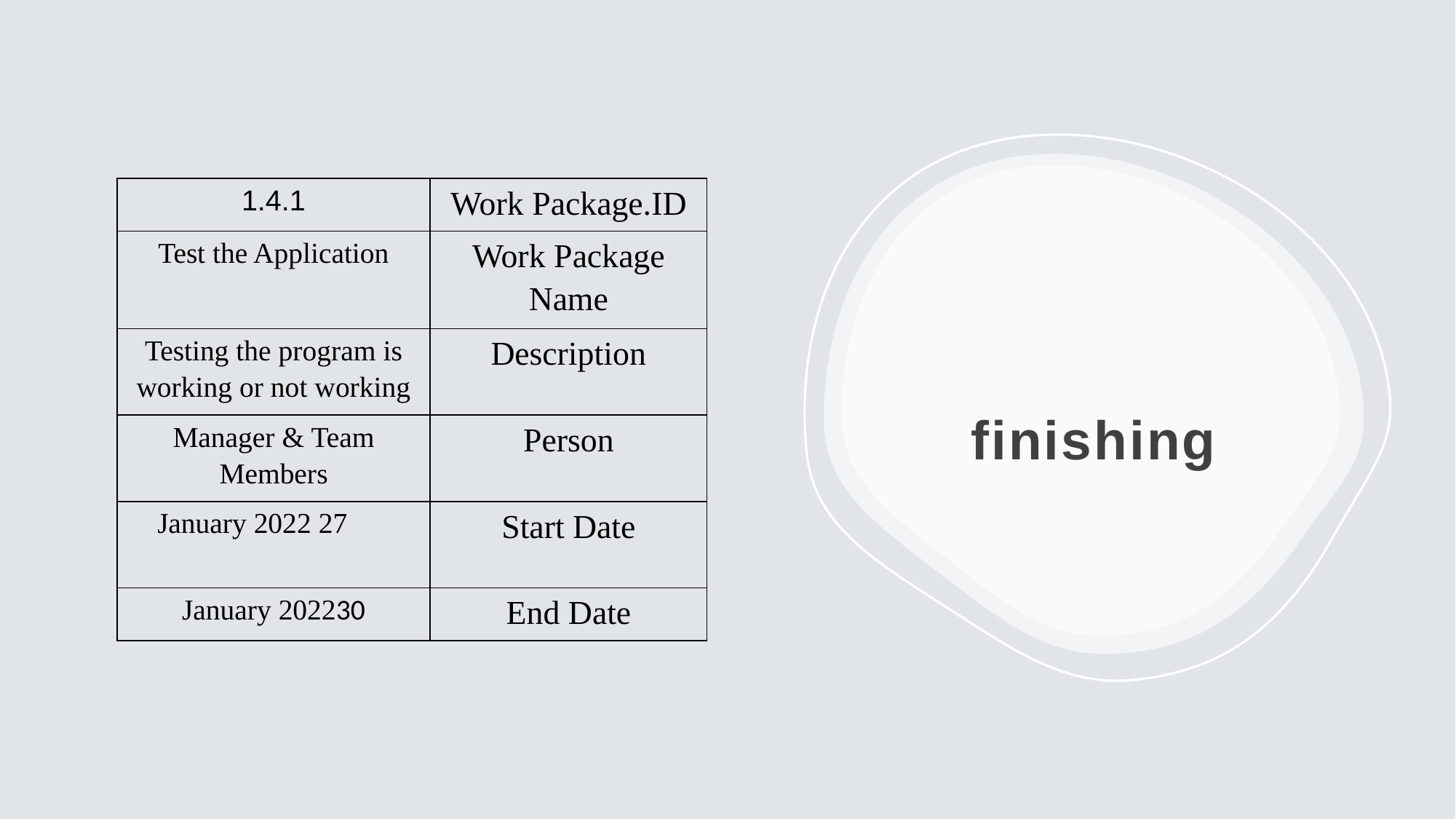

| 1.4.1 | Work Package.ID |
| --- | --- |
| Test the Application | Work Package Name |
| Testing the program is working or not working | Description |
| Manager & Team Members | Person |
| January 2022 27 | Start Date |
| January 202230 | End Date |
finishing